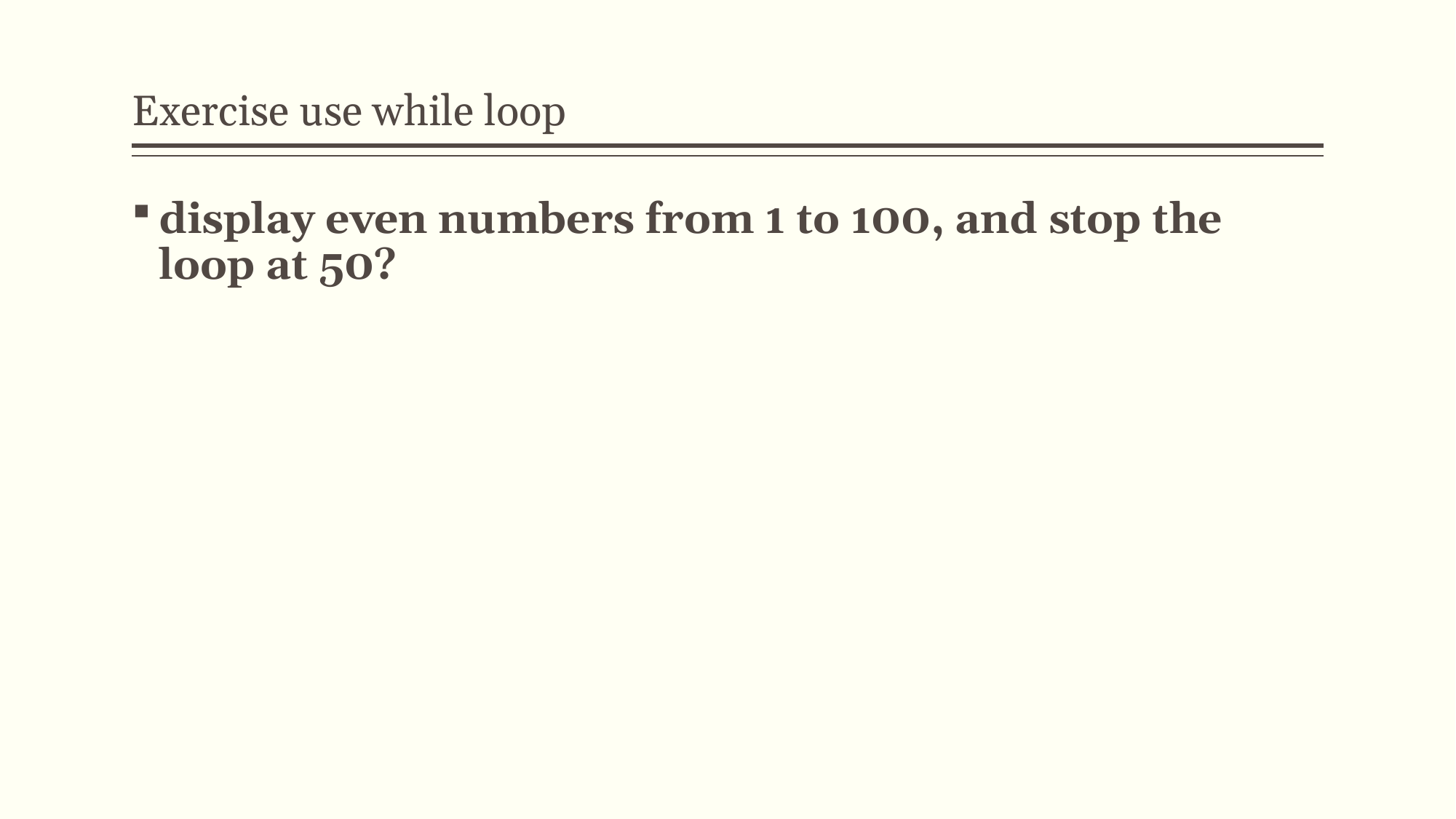

# Exercise use while loop
display even numbers from 1 to 100, and stop the loop at 50?